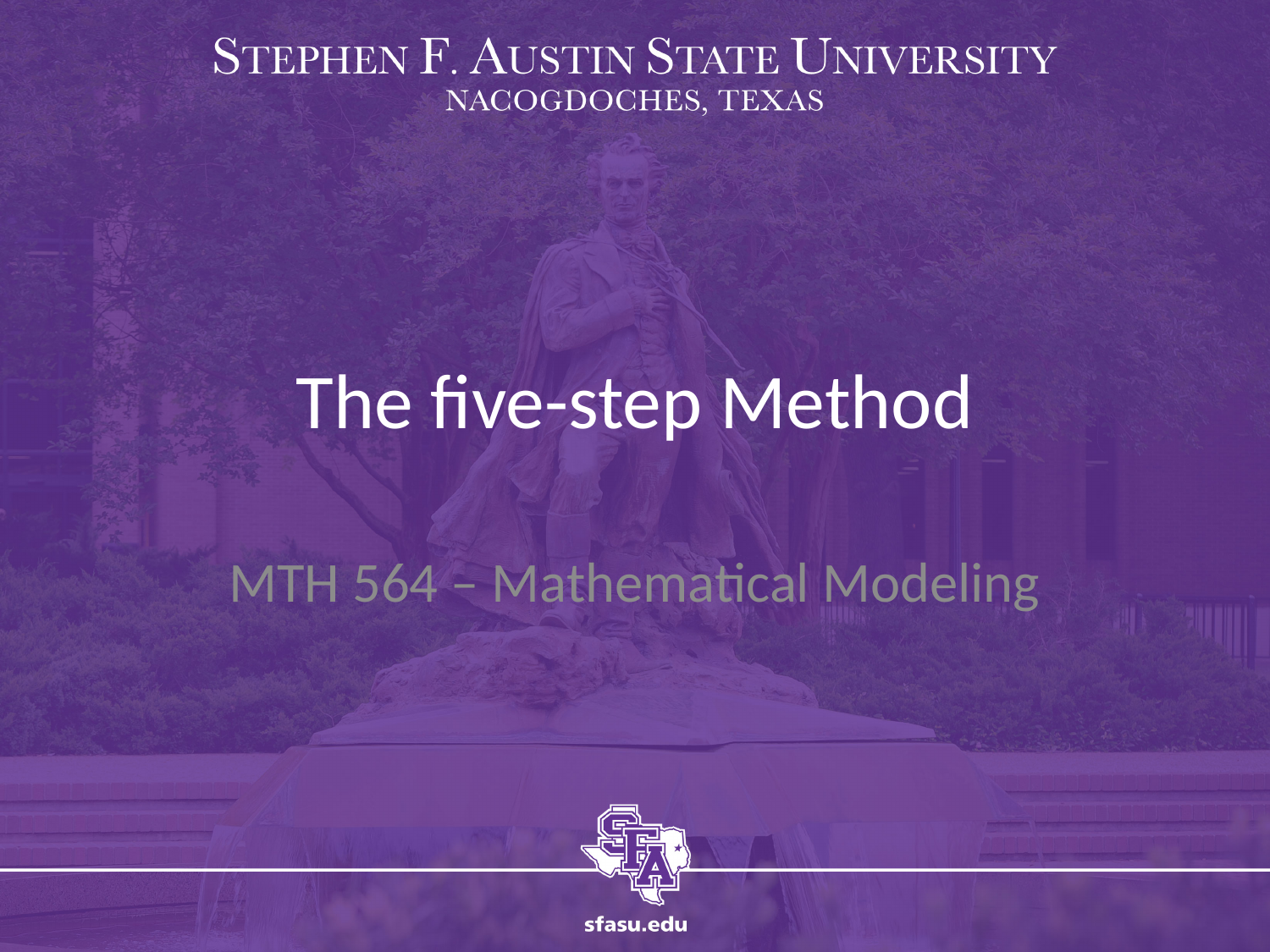

# The five-step Method
MTH 564 – Mathematical Modeling